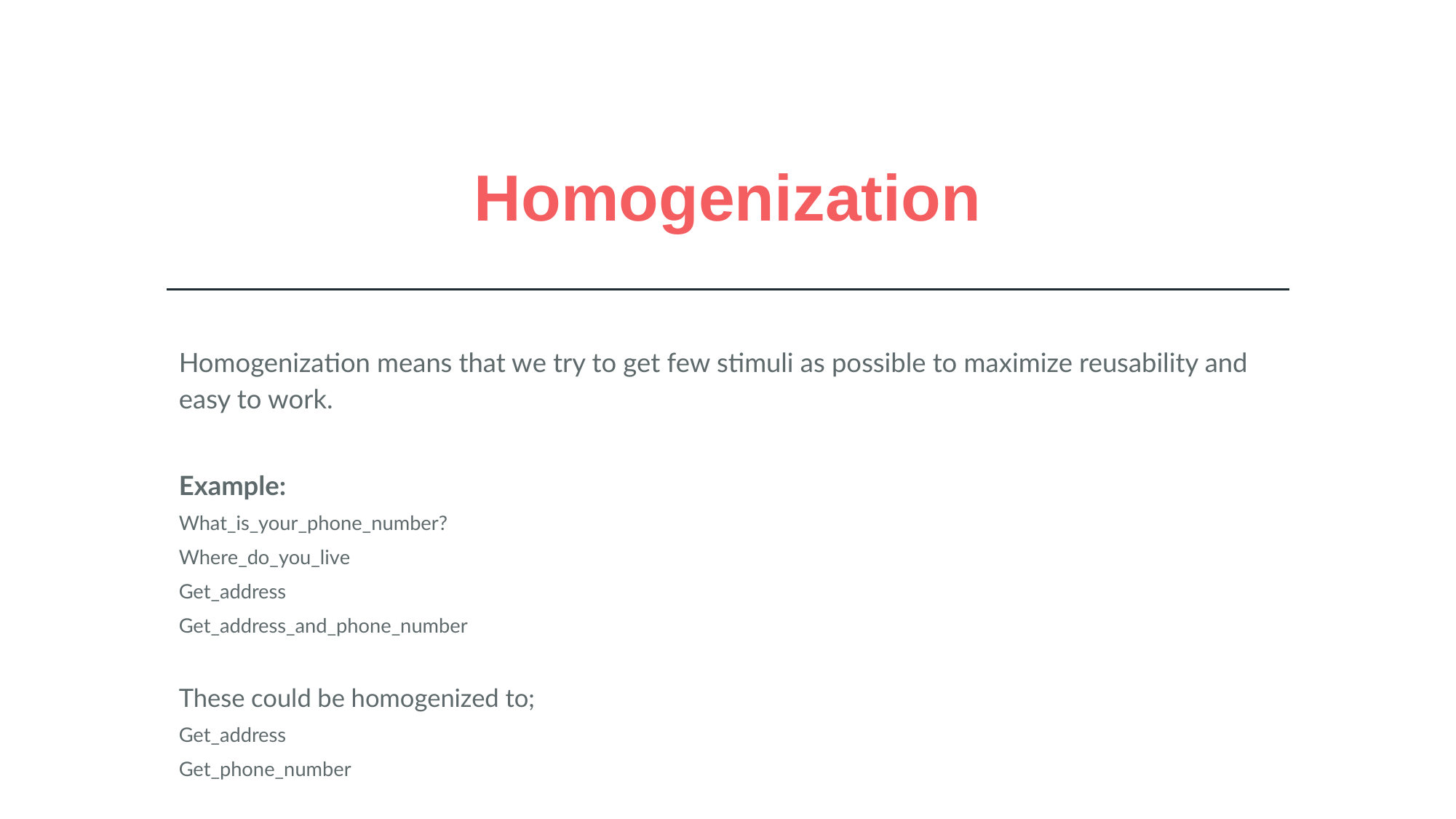

# Homogenization
Homogenization means that we try to get few stimuli as possible to maximize reusability and easy to work.

Example:
What_is_your_phone_number?
Where_do_you_live
Get_address
Get_address_and_phone_number

These could be homogenized to;
Get_address
Get_phone_number